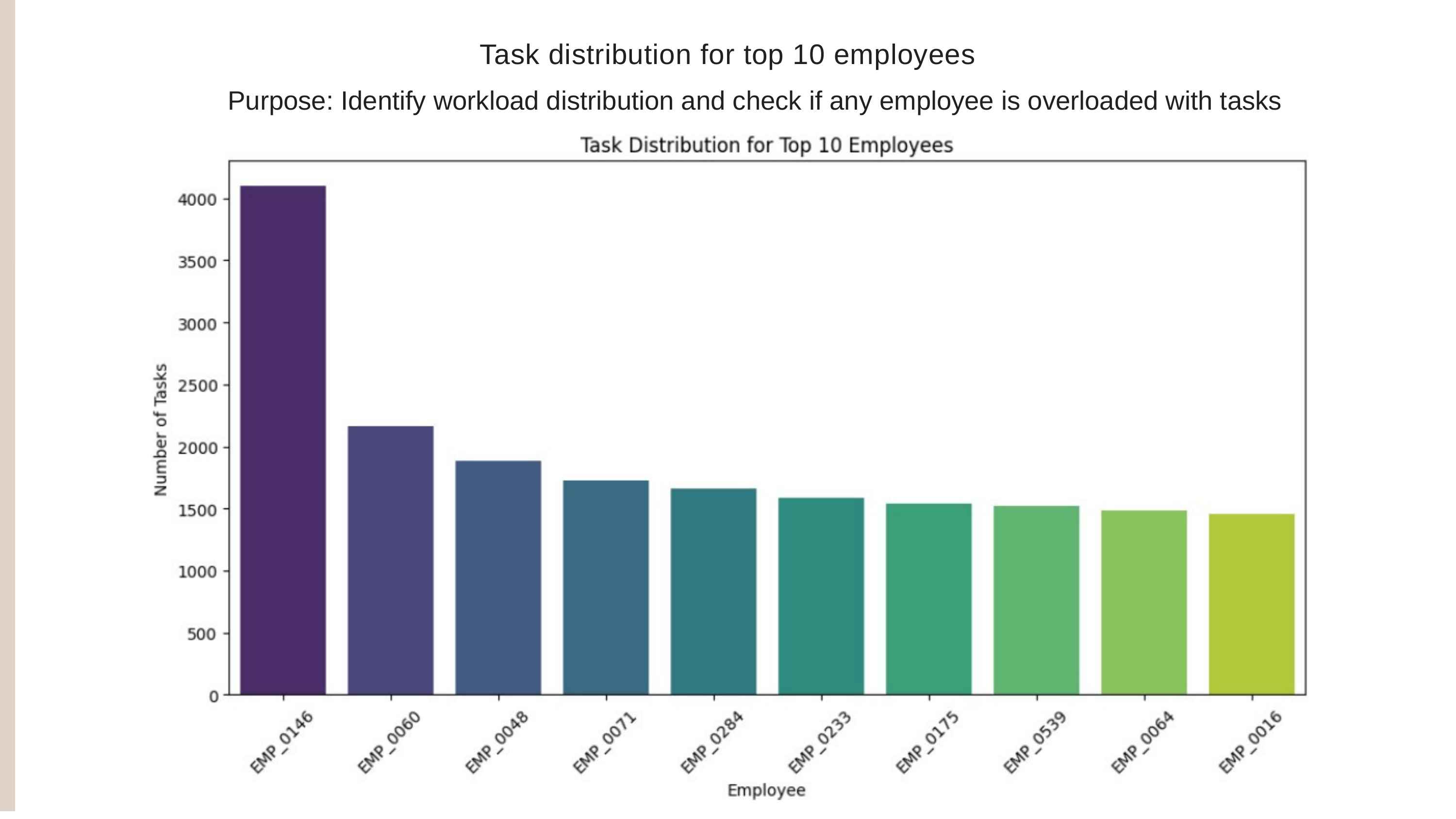

Task distribution for top 10 employees
Purpose: Identify workload distribution and check if any employee is overloaded with tasks